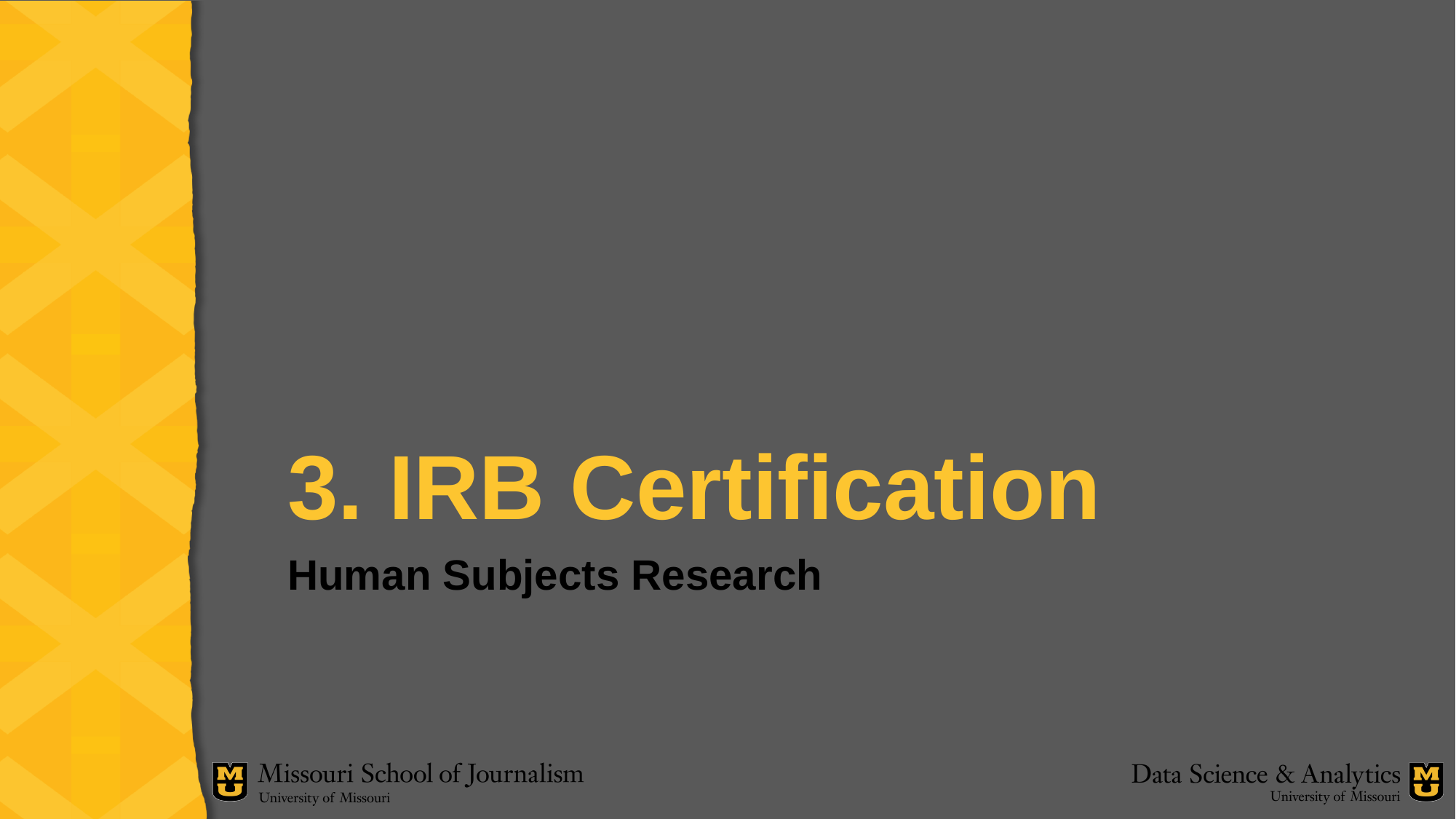

# 3. IRB Certification
Human Subjects Research